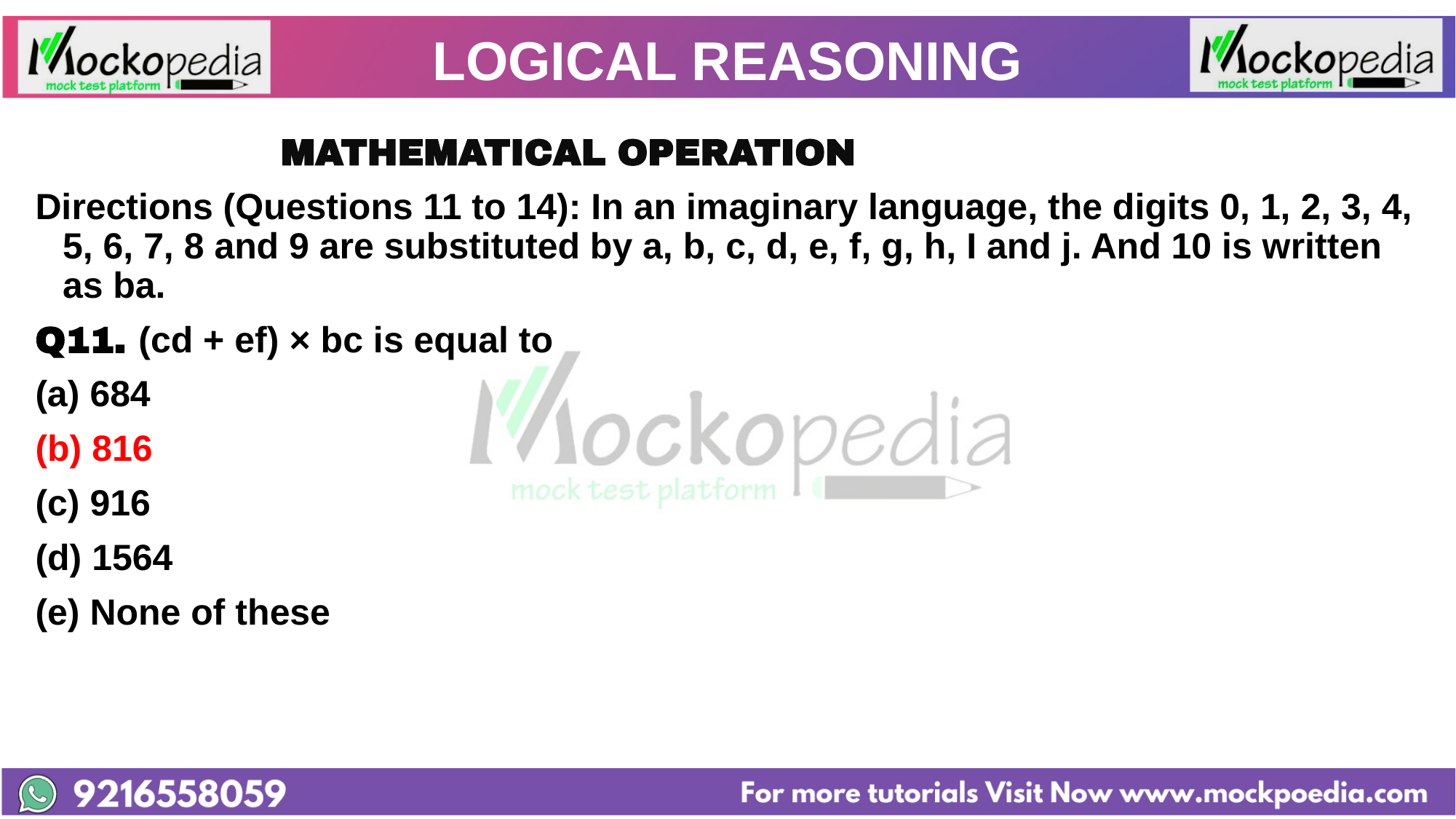

# LOGICAL REASONING
		 	MATHEMATICAL OPERATION
Directions (Questions 11 to 14): In an imaginary language, the digits 0, 1, 2, 3, 4, 5, 6, 7, 8 and 9 are substituted by a, b, c, d, e, f, g, h, I and j. And 10 is written as ba.
Q11. (cd + ef) × bc is equal to
684
(b) 816
(c) 916
(d) 1564
(e) None of these